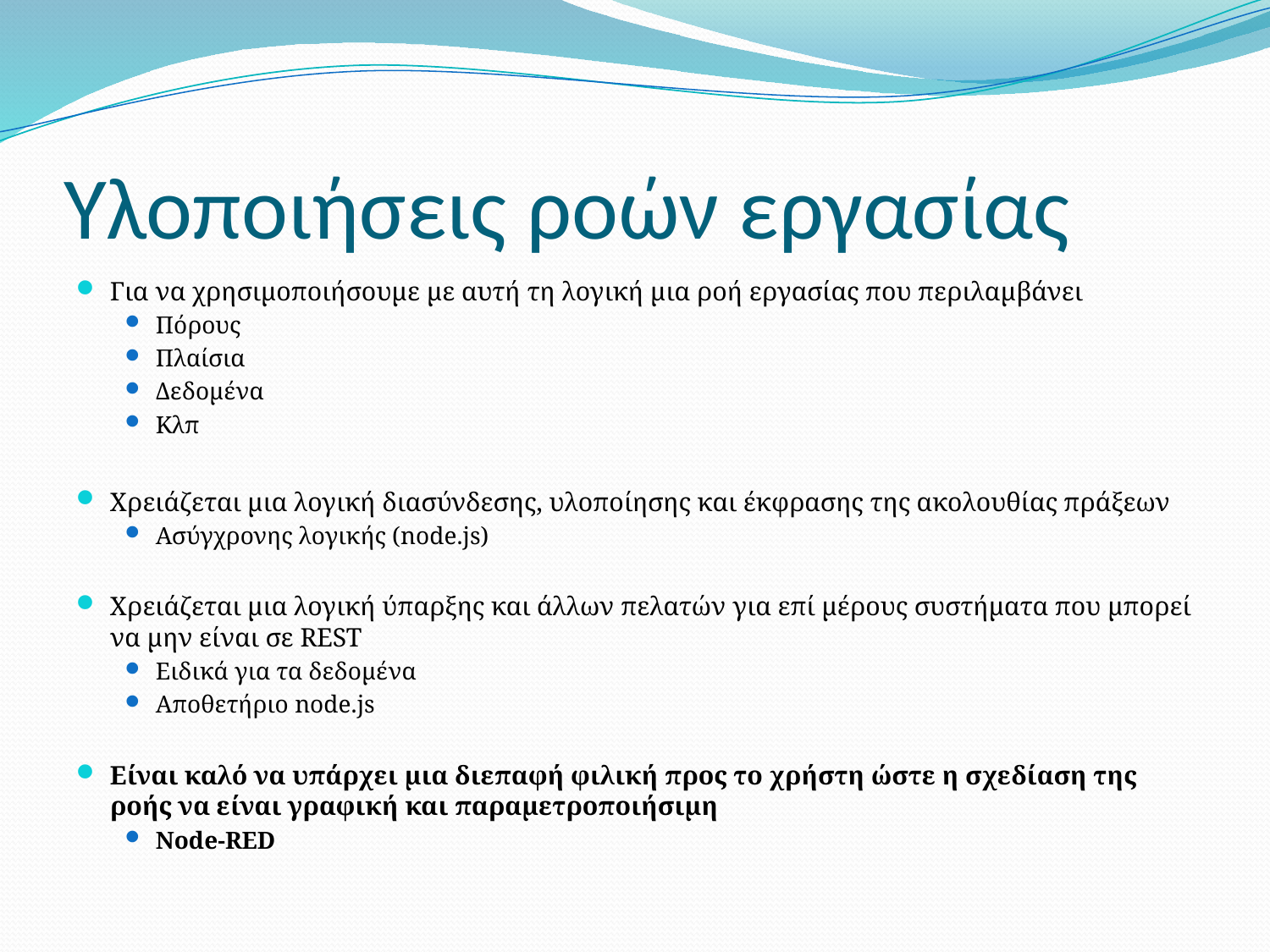

# Yλοποιήσεις ροών εργασίας
Για να χρησιμοποιήσουμε με αυτή τη λογική μια ροή εργασίας που περιλαμβάνει
Πόρους
Πλαίσια
Δεδομένα
Κλπ

Χρειάζεται μια λογική διασύνδεσης, υλοποίησης και έκφρασης της ακολουθίας πράξεων
Ασύγχρονης λογικής (node.js)

Χρειάζεται μια λογική ύπαρξης και άλλων πελατών για επί μέρους συστήματα που μπορεί να μην είναι σε REST
Ειδικά για τα δεδομένα
Αποθετήριο node.js

Είναι καλό να υπάρχει μια διεπαφή φιλική προς το χρήστη ώστε η σχεδίαση της ροής να είναι γραφική και παραμετροποιήσιμη
Node-RED